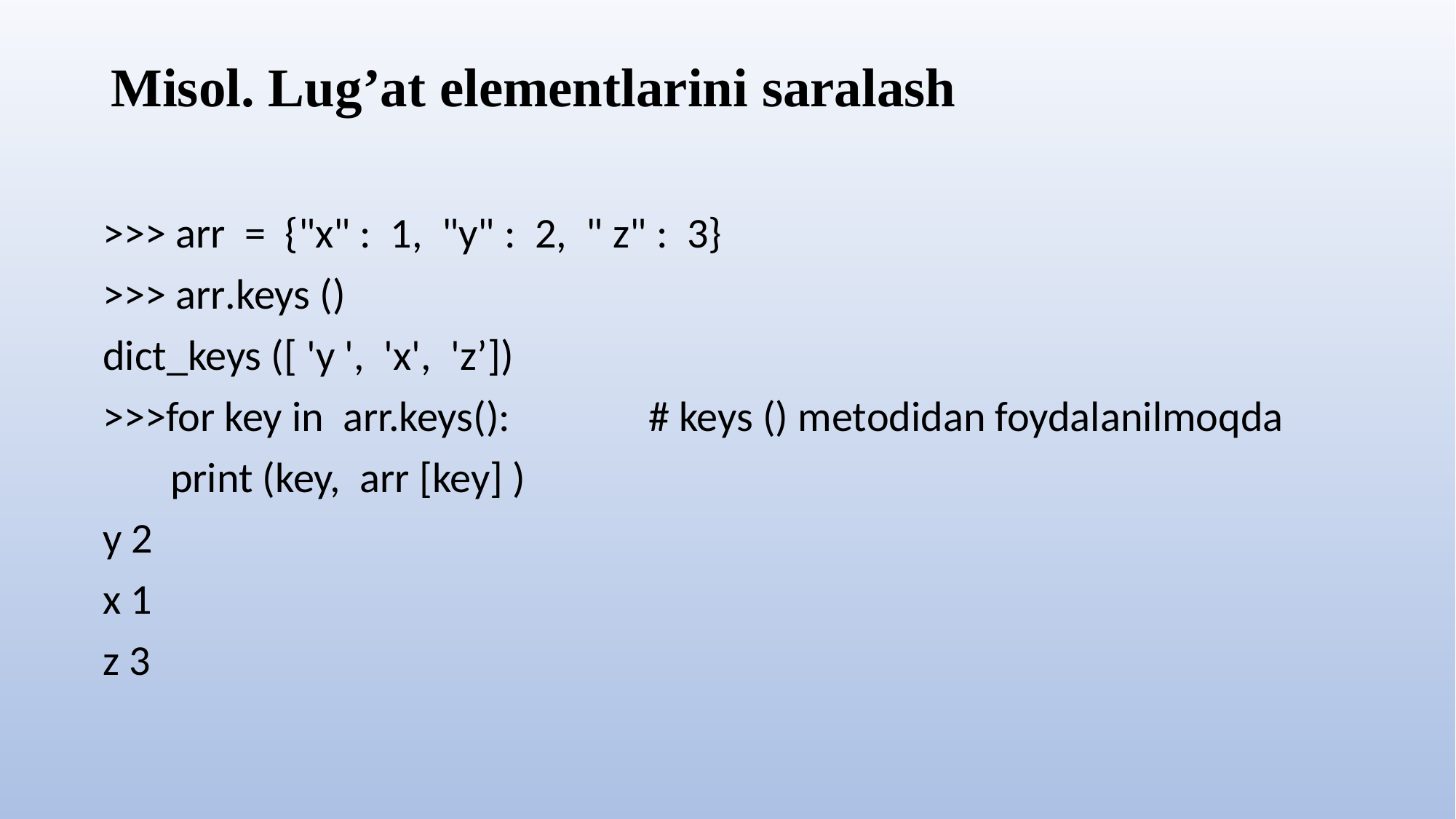

# Misol. Lug’at elementlarini saralash
>>> arr  =  {"х" :  1,  "у" :  2,  " z" :  3}
>>> arr.keys ()
dict_keys ([ 'у ',  'х',  'z’])
>>>for key in  arr.keys(): 	 	# keys () metodidan foydalanilmoqda
       print (key,  arr [key] )
у 2
х 1
z 3